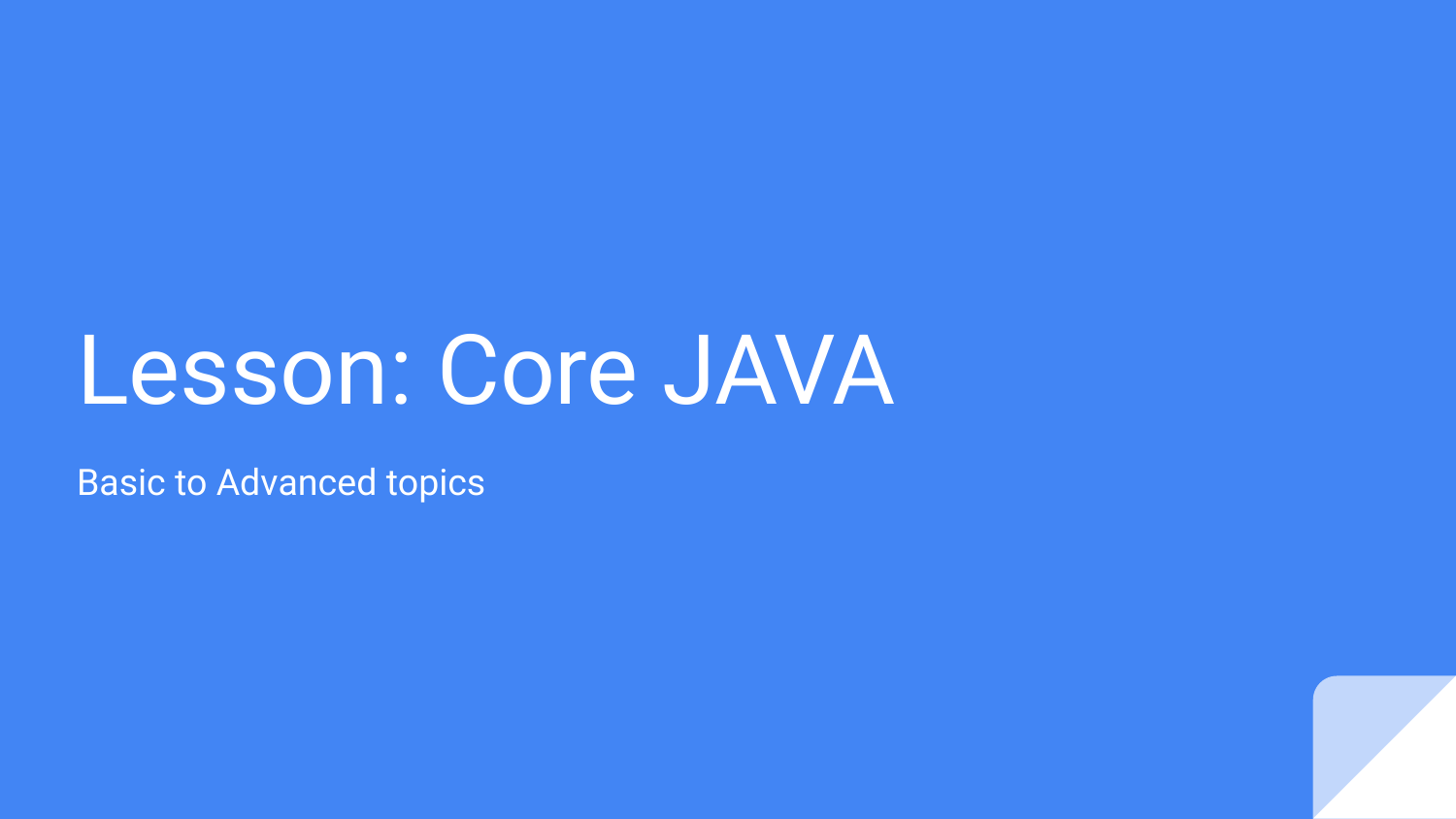

# Lesson: Core JAVA
Basic to Advanced topics